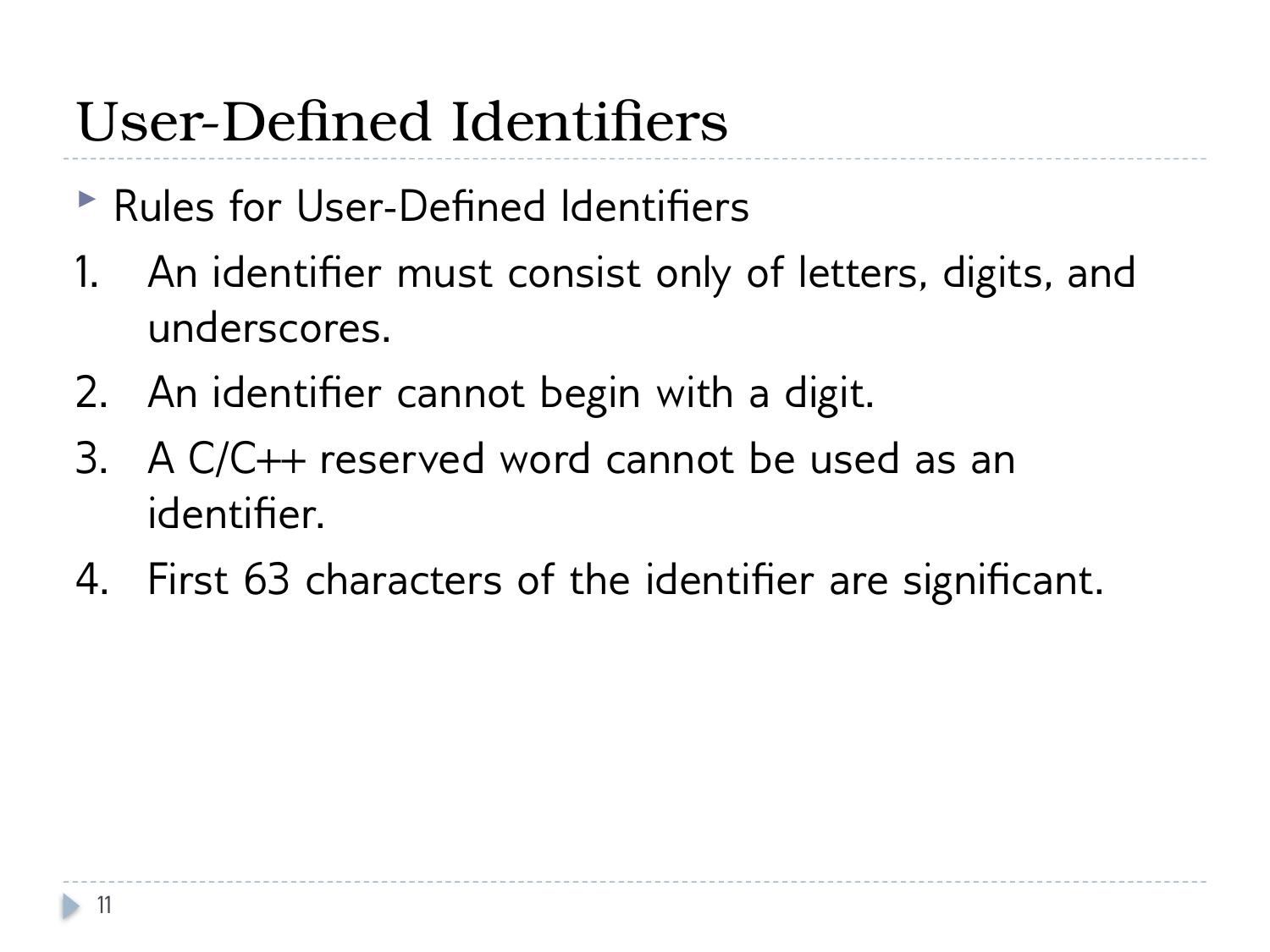

# User-Defined Identifiers
Rules for User-Defined Identifiers
An identifier must consist only of letters, digits, and underscores.
An identifier cannot begin with a digit.
A C/C++ reserved word cannot be used as an identifier.
First 63 characters of the identifier are significant.

11